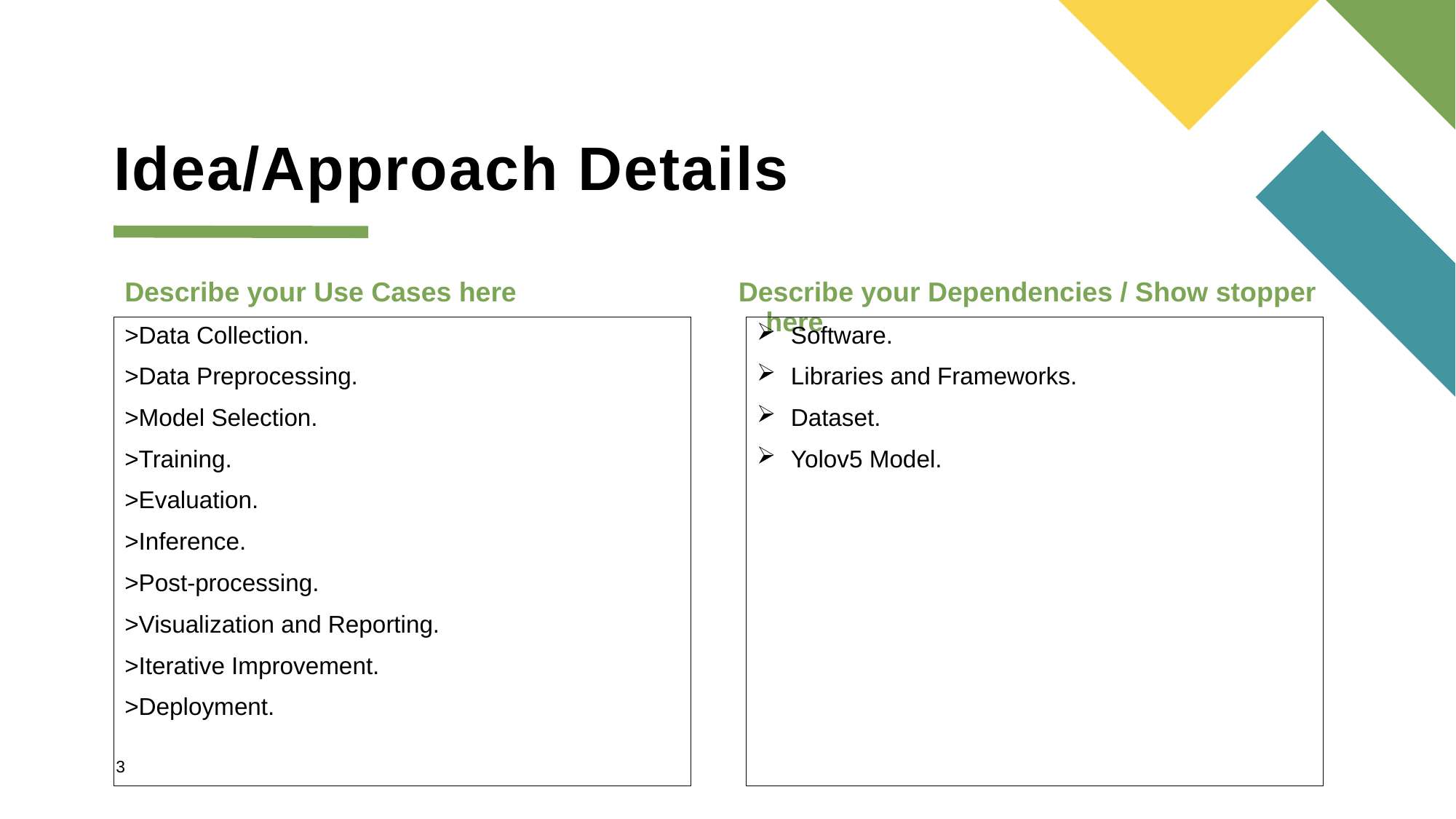

# Idea/Approach Details
Describe your Use Cases here
Describe your Dependencies / Show stopper here
>Data Collection.
>Data Preprocessing.
>Model Selection.
>Training.
>Evaluation.
>Inference.
>Post-processing.
>Visualization and Reporting.
>Iterative Improvement.
>Deployment.
Software.
Libraries and Frameworks.
Dataset.
Yolov5 Model.
3